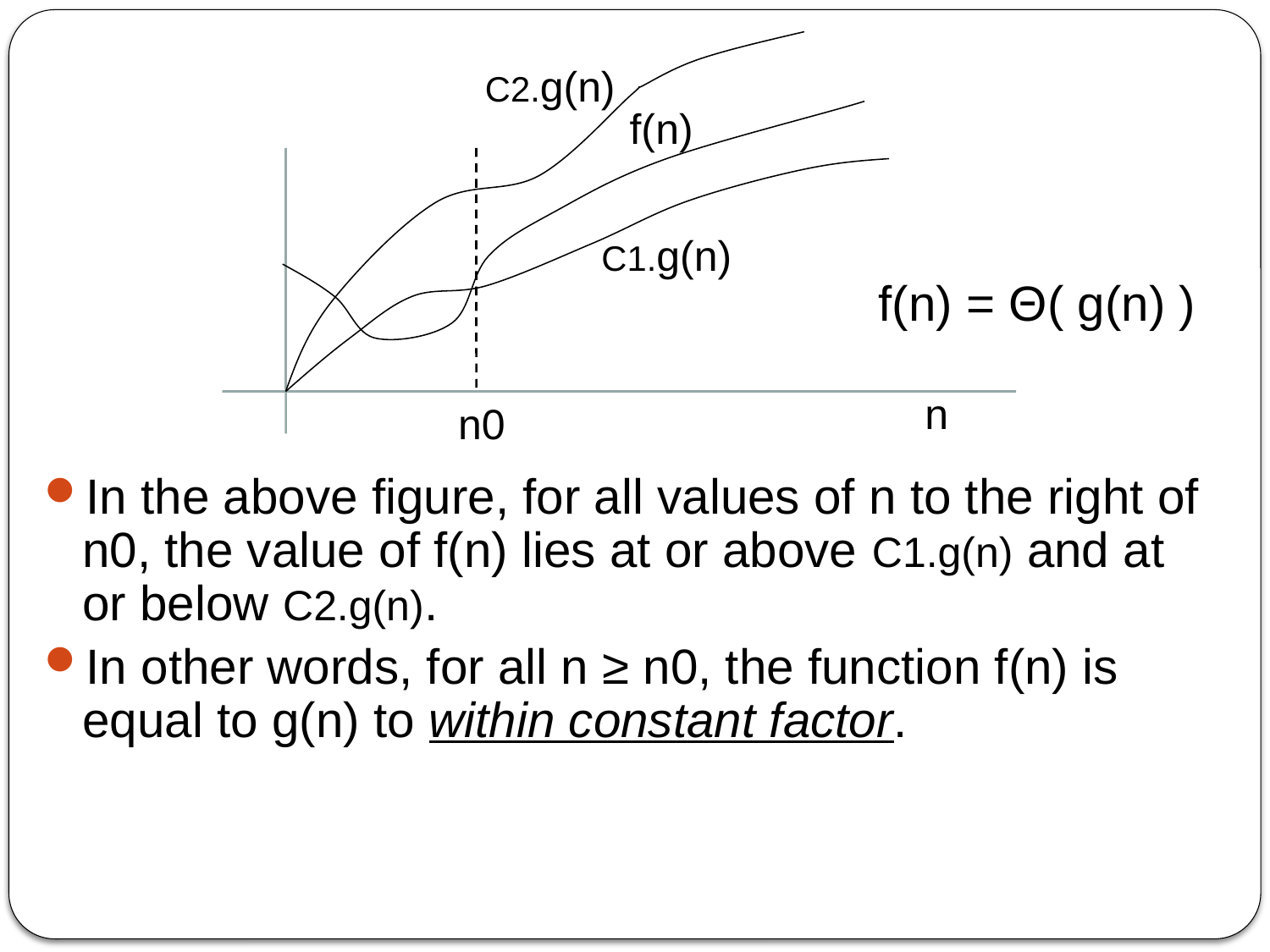

C2.g(n)

f(n)

C1.g(n)
f(n) = Θ( g(n) )
n

n0
In the above figure, for all values of n to the right of n0, the value of f(n) lies at or above C1.g(n) and at or below C2.g(n).
In other words, for all n ≥ n0, the function f(n) is equal to g(n) to within constant factor.